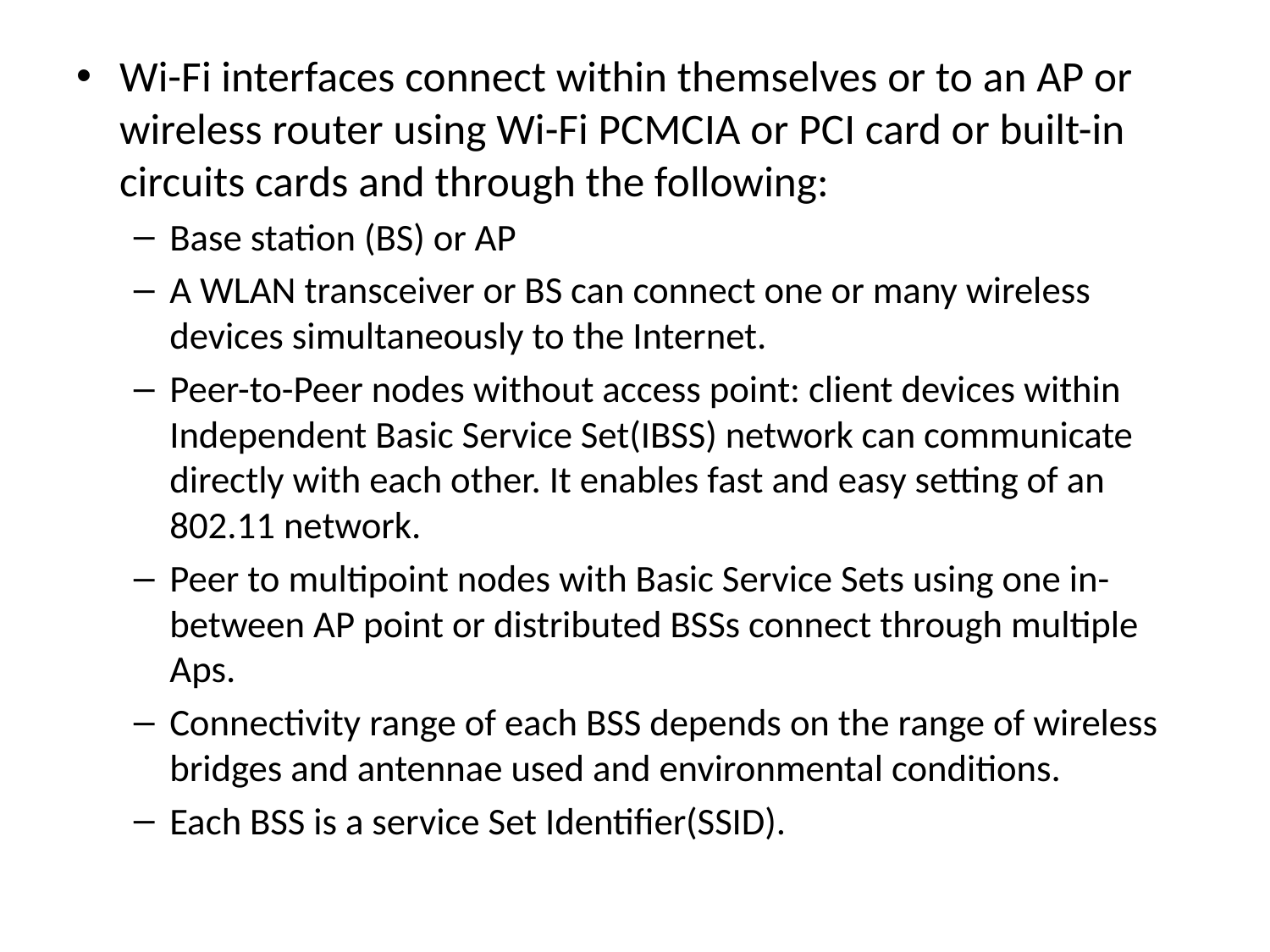

#
Wi-Fi interfaces connect within themselves or to an AP or wireless router using Wi-Fi PCMCIA or PCI card or built-in circuits cards and through the following:
Base station (BS) or AP
A WLAN transceiver or BS can connect one or many wireless devices simultaneously to the Internet.
Peer-to-Peer nodes without access point: client devices within Independent Basic Service Set(IBSS) network can communicate directly with each other. It enables fast and easy setting of an 802.11 network.
Peer to multipoint nodes with Basic Service Sets using one in-between AP point or distributed BSSs connect through multiple Aps.
Connectivity range of each BSS depends on the range of wireless bridges and antennae used and environmental conditions.
Each BSS is a service Set Identifier(SSID).